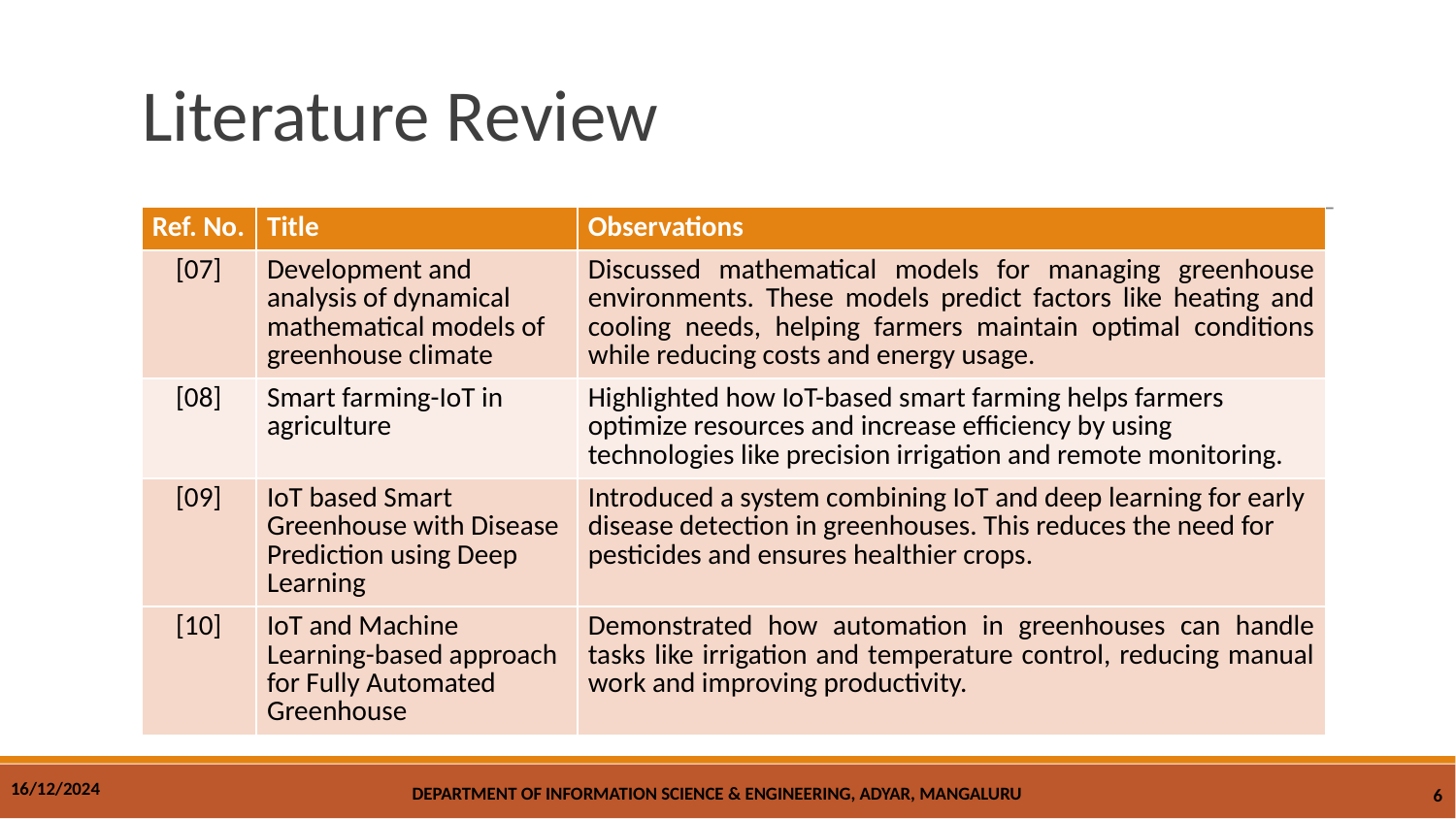

# Literature Review
| Ref. No. | Title | Observations |
| --- | --- | --- |
| [07] | Development and analysis of dynamical mathematical models of greenhouse climate | Discussed mathematical models for managing greenhouse environments. These models predict factors like heating and cooling needs, helping farmers maintain optimal conditions while reducing costs and energy usage. |
| [08] | Smart farming-IoT in agriculture | Highlighted how IoT-based smart farming helps farmers optimize resources and increase efficiency by using technologies like precision irrigation and remote monitoring. |
| [09] | IoT based Smart Greenhouse with Disease Prediction using Deep Learning | Introduced a system combining IoT and deep learning for early disease detection in greenhouses. This reduces the need for pesticides and ensures healthier crops. |
| [10] | IoT and Machine Learning-based approach for Fully Automated Greenhouse | Demonstrated how automation in greenhouses can handle tasks like irrigation and temperature control, reducing manual work and improving productivity. |
16/12/2024
DEPARTMENT OF INFORMATION SCIENCE & ENGINEERING, ADYAR, MANGALURU
6